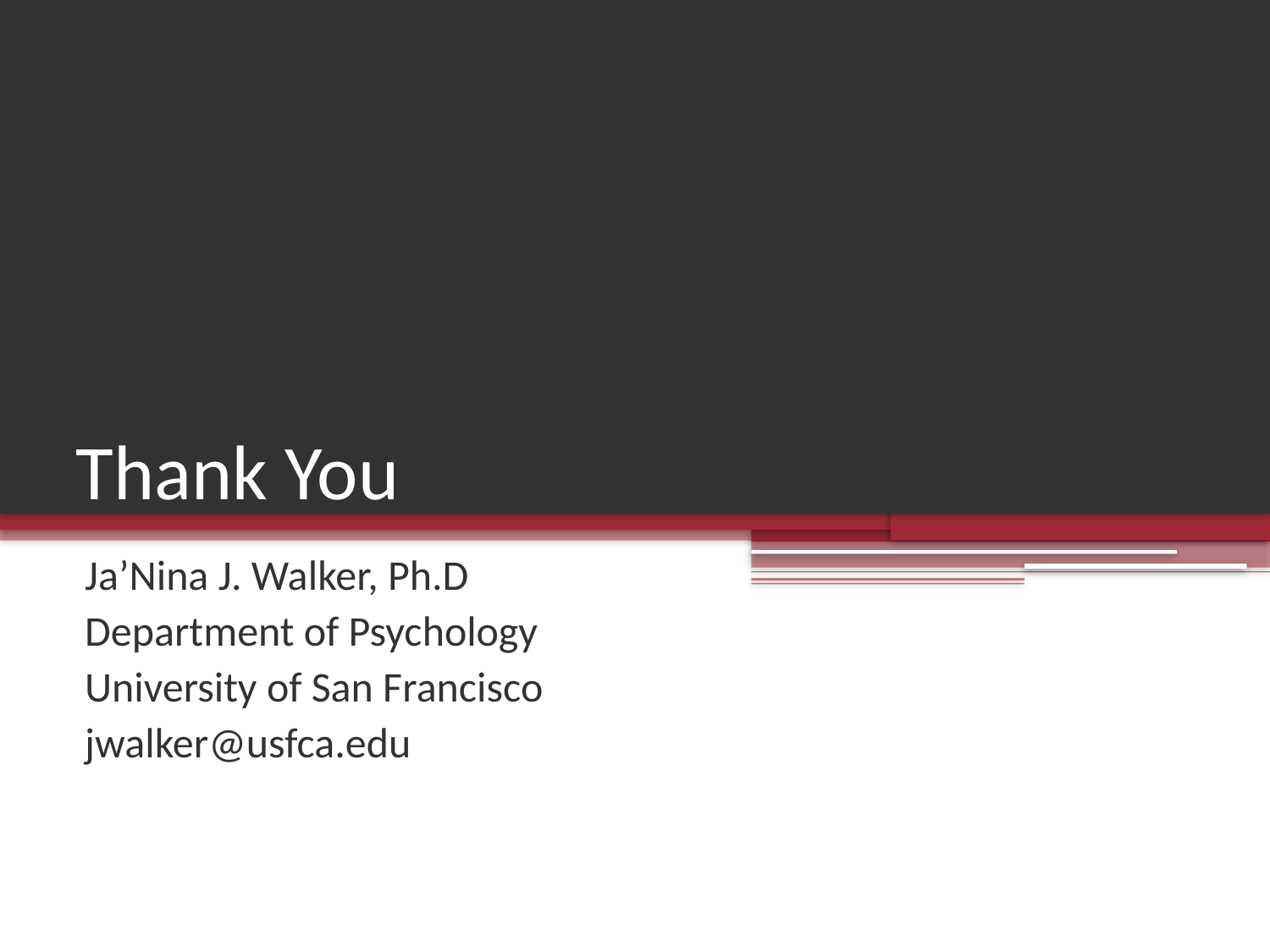

# Thank You
Ja’Nina J. Walker, Ph.D
Department of Psychology
University of San Francisco
jwalker@usfca.edu